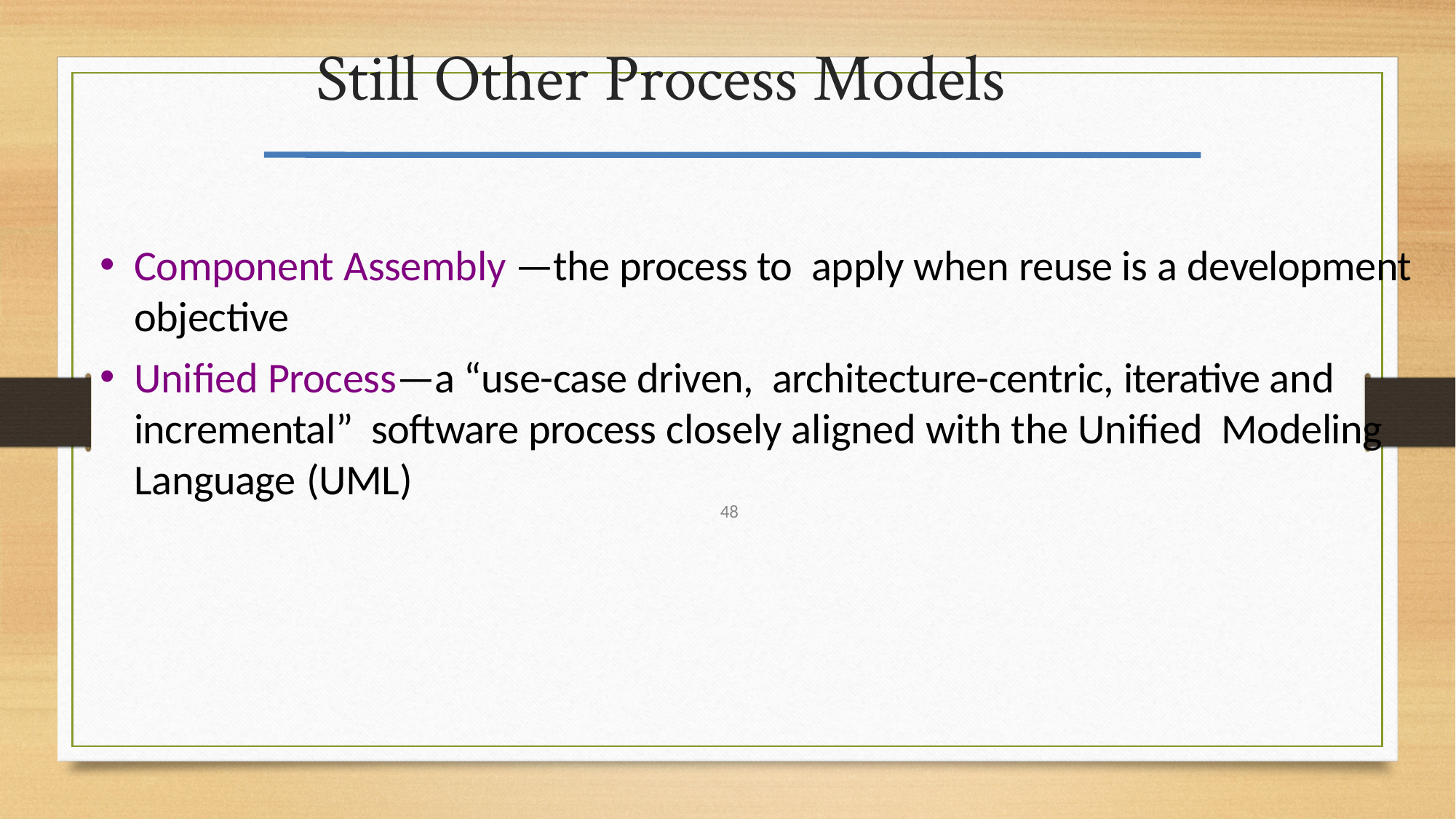

# Still Other Process Models

Component Assembly —the process to  apply when reuse is a development objective
Unified Process—a “use-case driven,  architecture-centric, iterative and incremental”  software process closely aligned with the Unified  Modeling Language (UML)
48